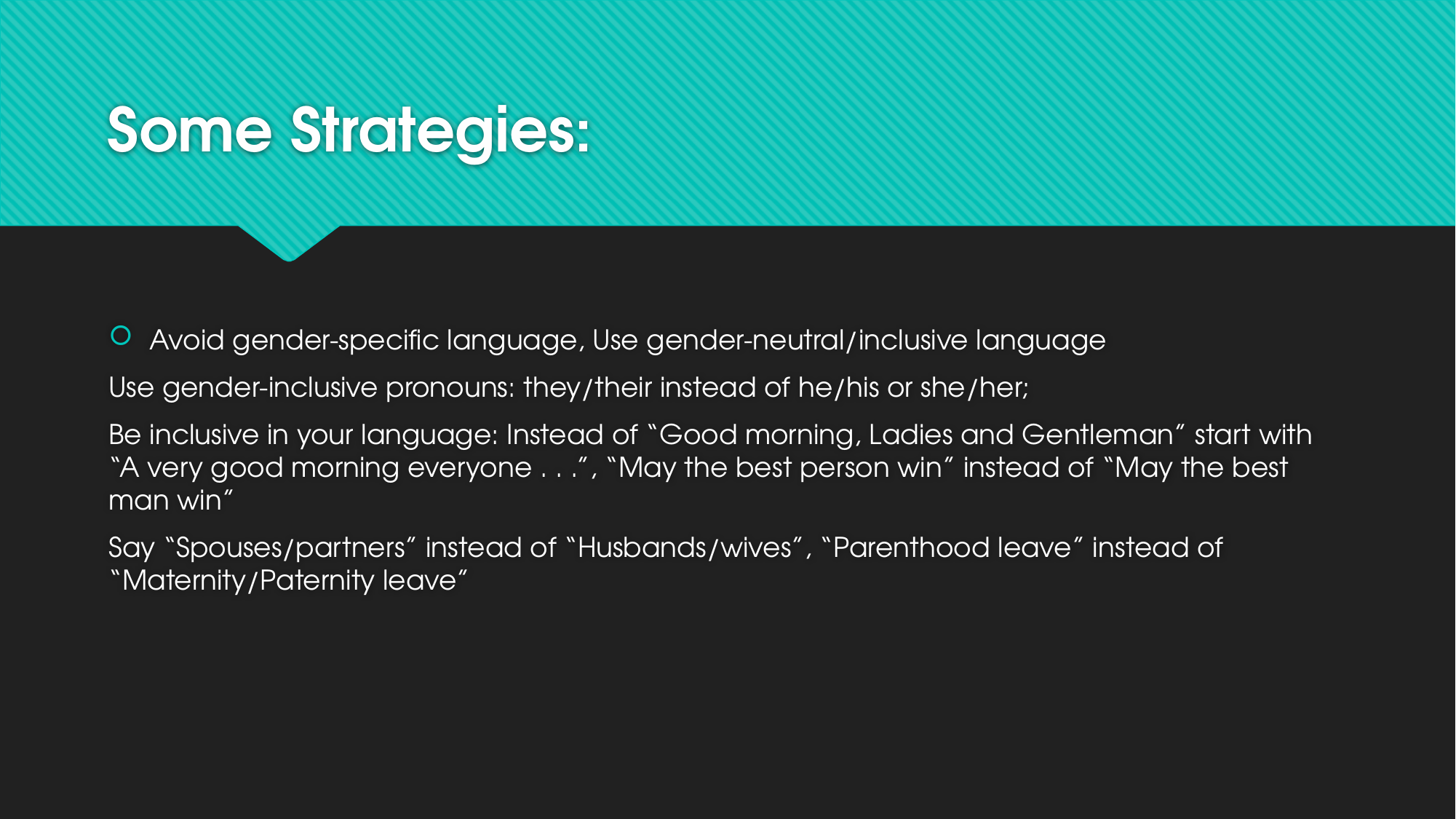

# Some Strategies:
Avoid gender-specific language, Use gender-neutral/inclusive language
Use gender-inclusive pronouns: they/their instead of he/his or she/her;
Be inclusive in your language: Instead of “Good morning, Ladies and Gentleman” start with “A very good morning everyone . . .”, “May the best person win” instead of “May the best man win”
Say “Spouses/partners” instead of “Husbands/wives”, “Parenthood leave” instead of “Maternity/Paternity leave”